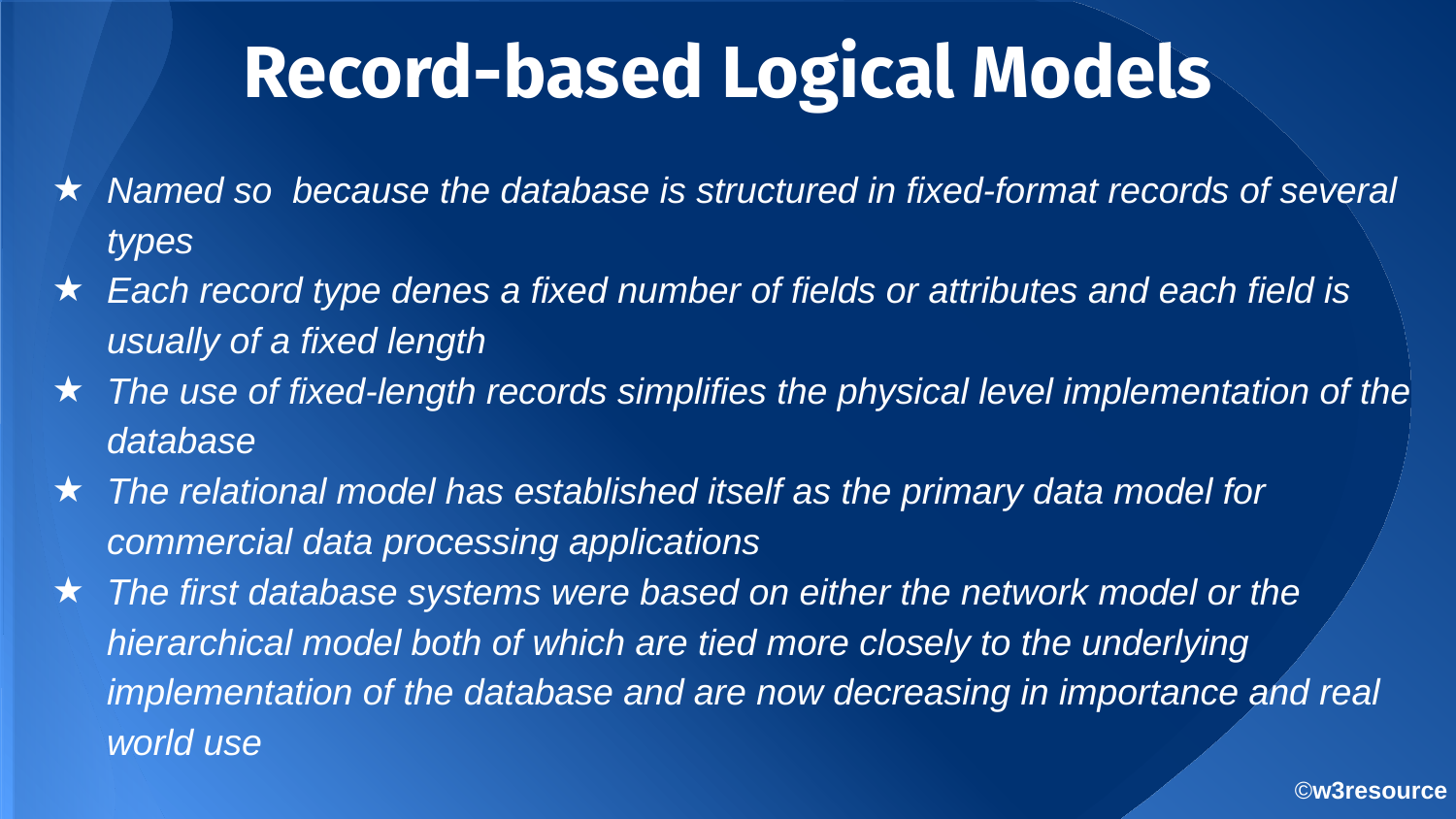

# Record-based Logical Models
Named so  because the database is structured in fixed-format records of several types
Each record type denes a fixed number of fields or attributes and each field is usually of a fixed length
The use of fixed-length records simplifies the physical level implementation of the database
The relational model has established itself as the primary data model for commercial data processing applications
The first database systems were based on either the network model or the hierarchical model both of which are tied more closely to the underlying implementation of the database and are now decreasing in importance and real world use

©w3resource